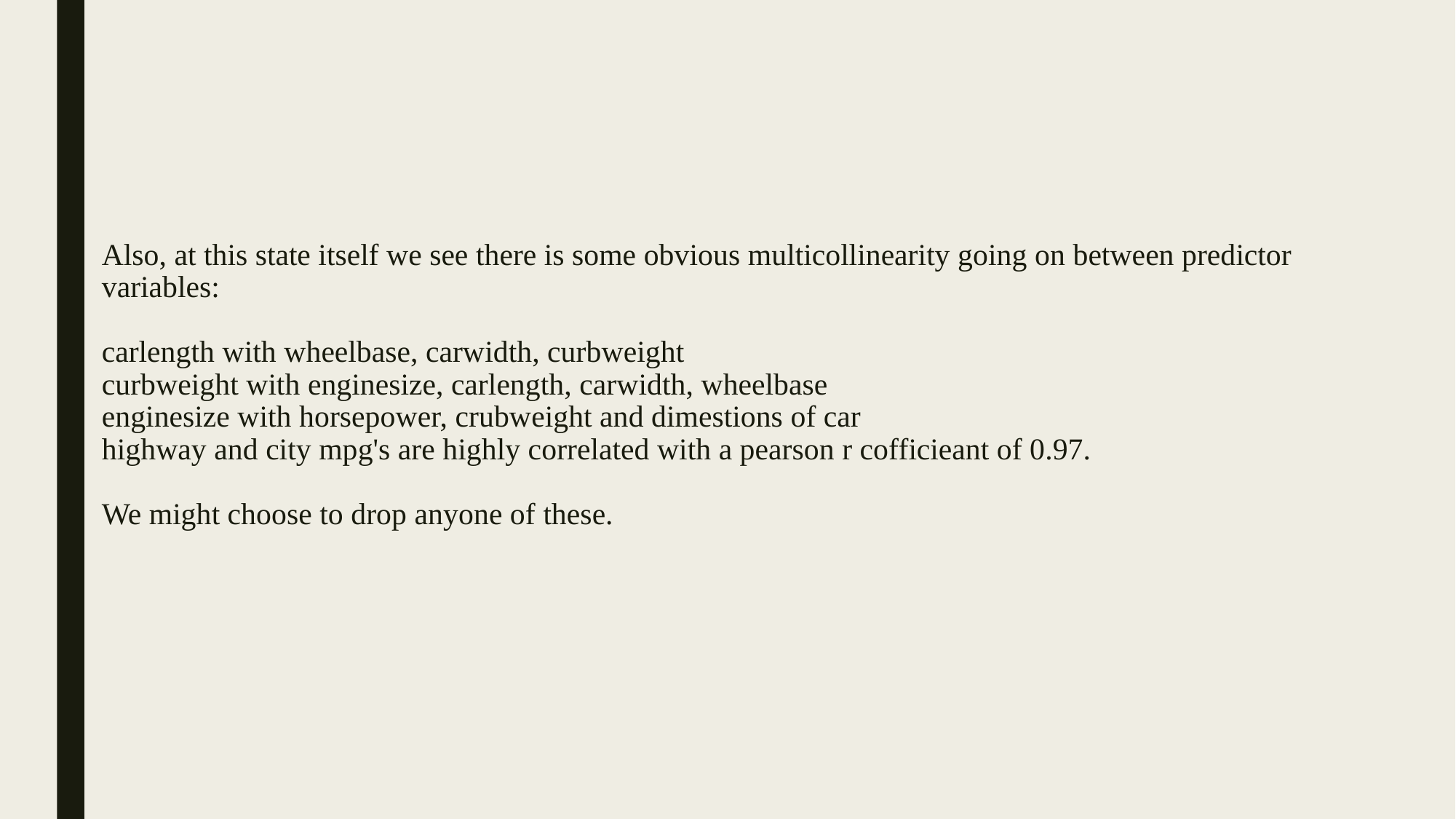

# Also, at this state itself we see there is some obvious multicollinearity going on between predictor variables: carlength with wheelbase, carwidth, curbweight curbweight with enginesize, carlength, carwidth, wheelbase enginesize with horsepower, crubweight and dimestions of car highway and city mpg's are highly correlated with a pearson r cofficieant of 0.97. We might choose to drop anyone of these.